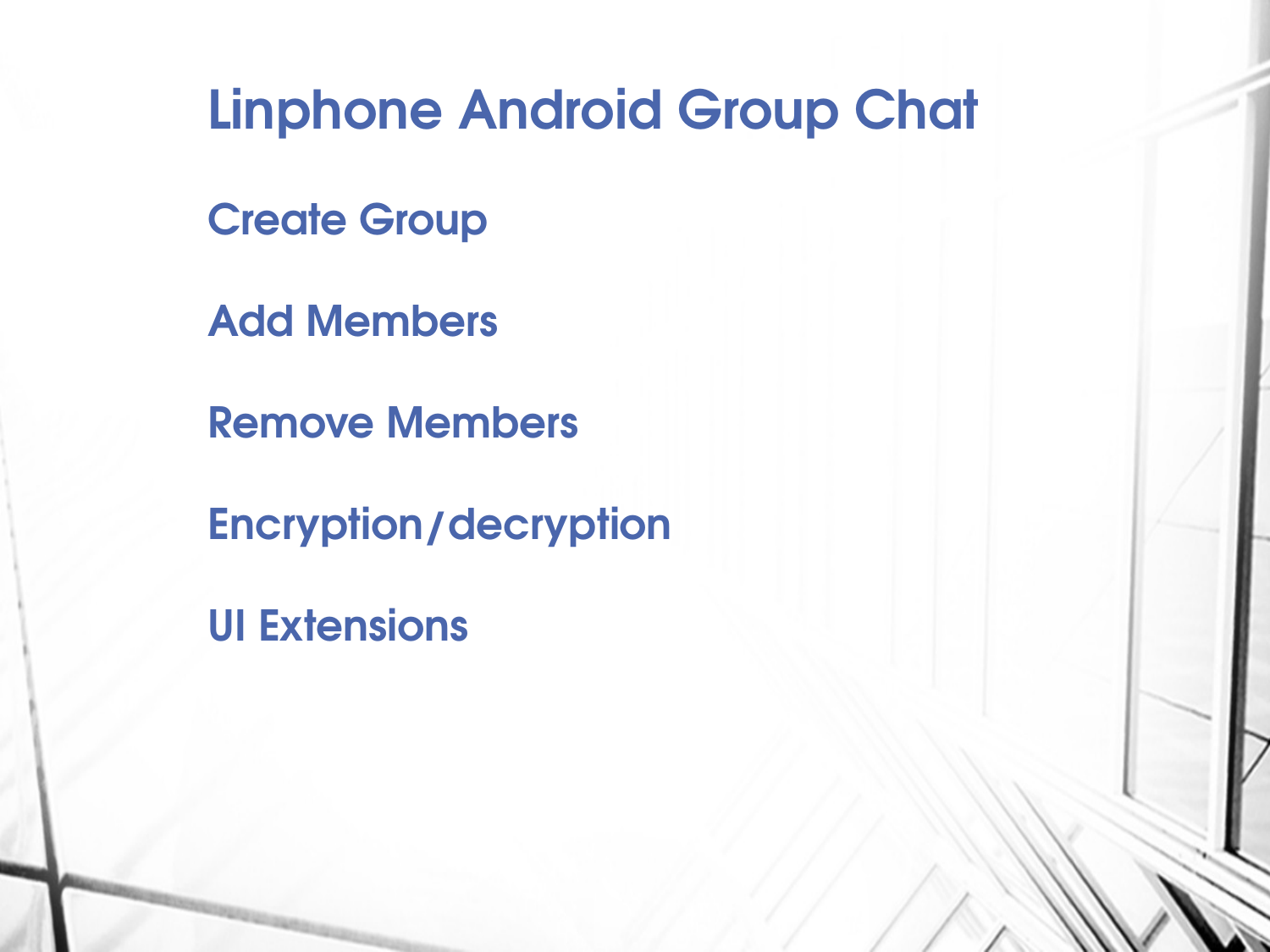

# Linphone Android Group Chat
Create Group
Add Members
Remove Members
Encryption/decryption
UI Extensions